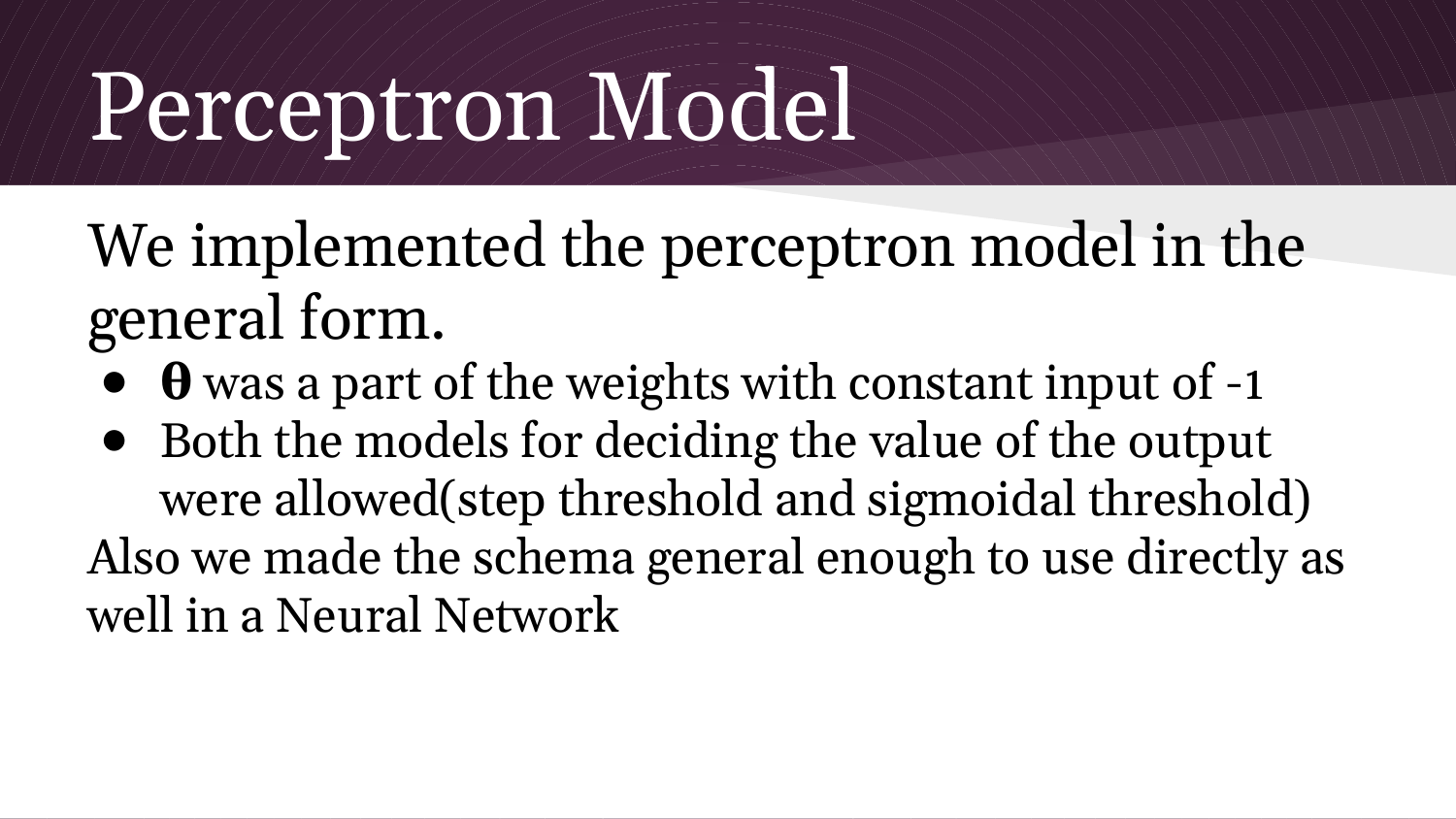

# Perceptron Model
We implemented the perceptron model in the general form.
𝛉 was a part of the weights with constant input of -1
Both the models for deciding the value of the output were allowed(step threshold and sigmoidal threshold)
Also we made the schema general enough to use directly as well in a Neural Network